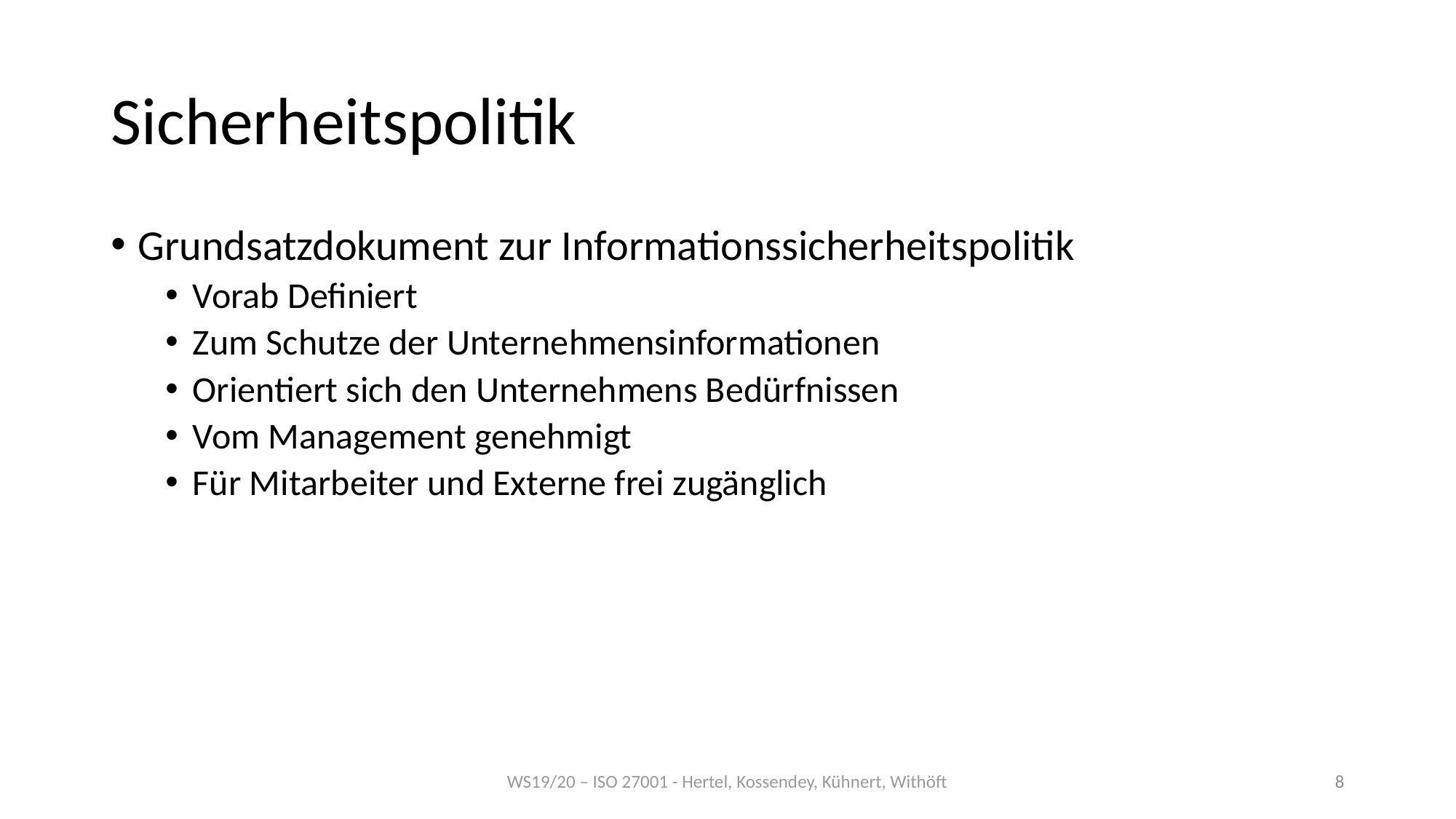

# Sicherheitspolitik
Grundsatzdokument zur Informationssicherheitspolitik
Vorab Definiert
Zum Schutze der Unternehmensinformationen
Orientiert sich den Unternehmens Bedürfnissen
Vom Management genehmigt
Für Mitarbeiter und Externe frei zugänglich

WS19/20 – ISO 27001 - Hertel, Kossendey, Kühnert, Withöft
8